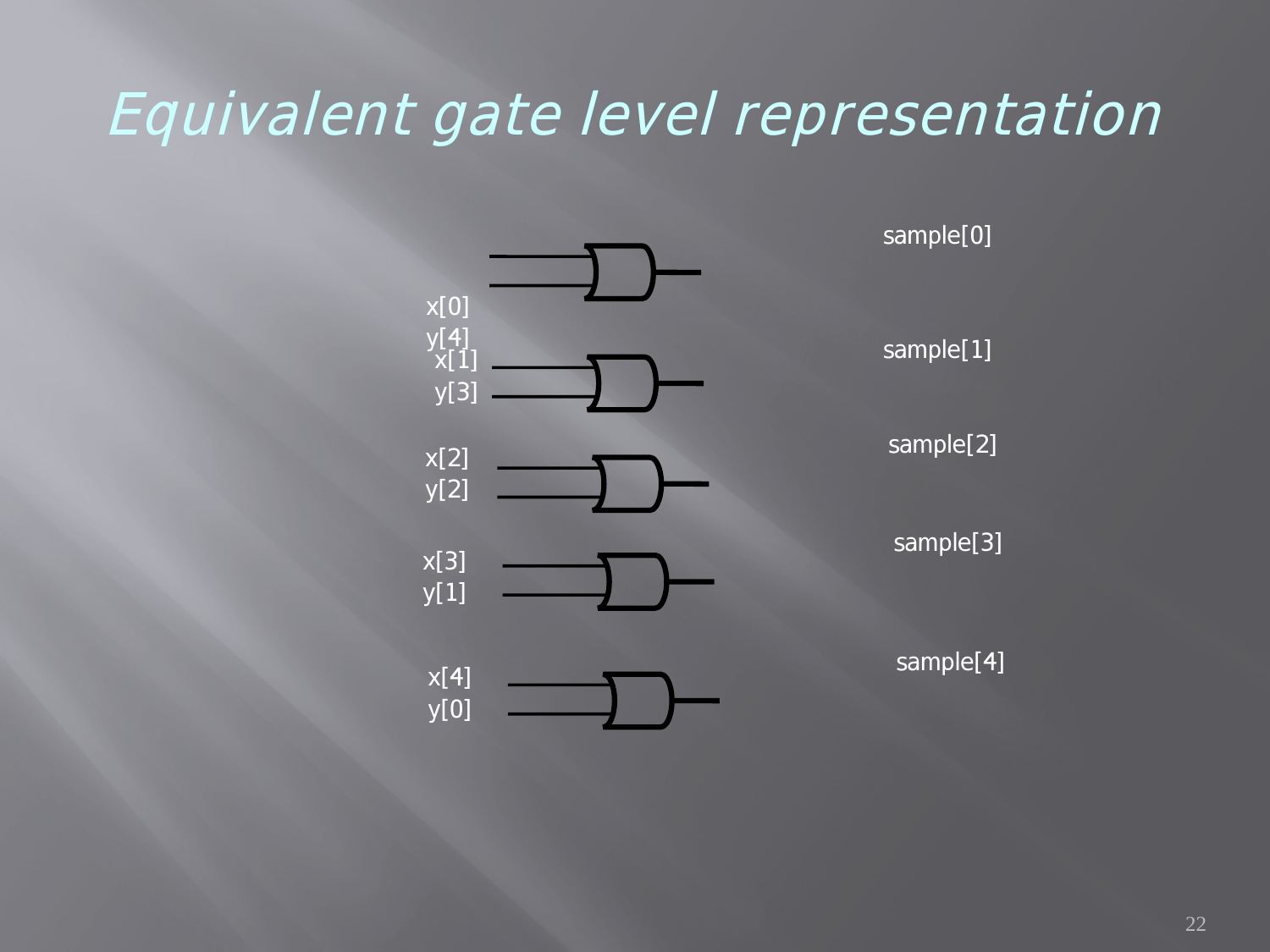

# Equivalent gate level representation

                         sample[0]

                         x[0]
                         y[4]
                         sample[1]
                         x[1]
                         y[3]

                         sample[2]
                         x[2]
                         y[2]

                         sample[3]
                         x[3]
                         y[1]

                         sample[4]
                         x[4]
                         y[0]

22